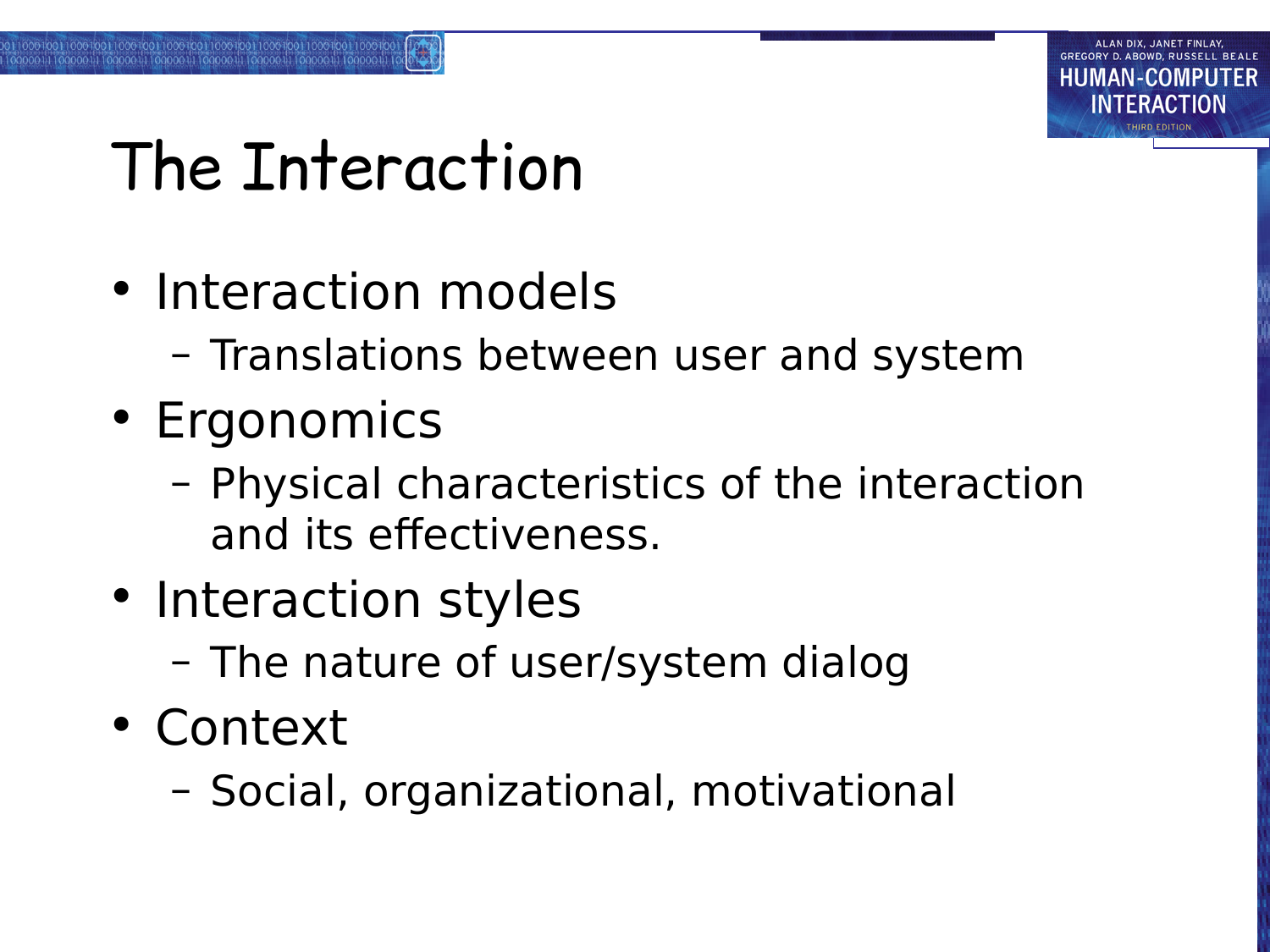

# The Interaction
Interaction models
Translations between user and system
Ergonomics
Physical characteristics of the interaction and its effectiveness.
Interaction styles
The nature of user/system dialog
Context
Social, organizational, motivational